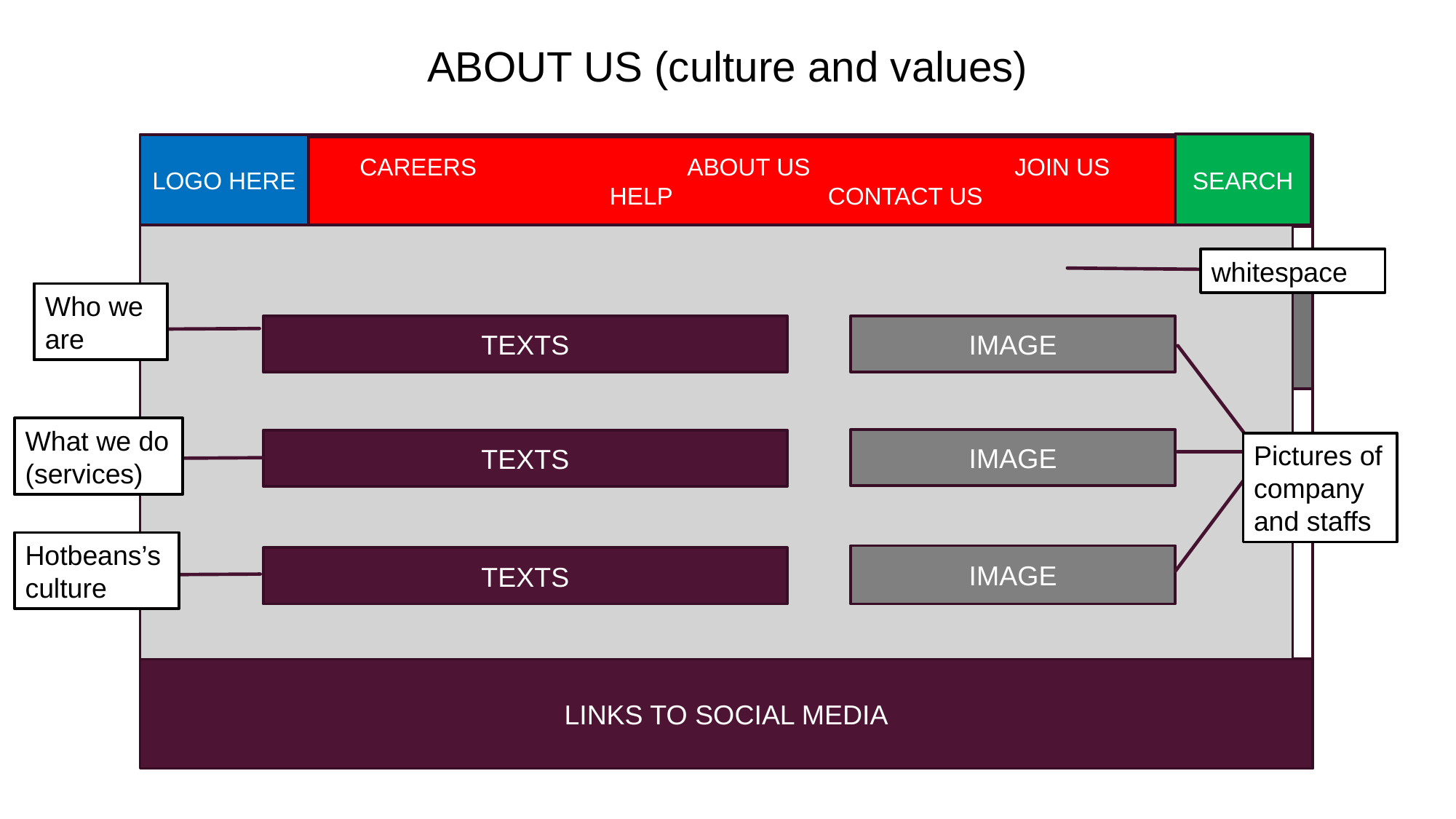

ABOUT US (culture and values)
SEARCH

LOGO HERE
CAREERS		ABOUT US		JOIN US		HELP		CONTACT US

whitespace

Who we are
Who we are
Who we are
TEXTS
IMAGE
What we do (services)
IMAGE
TEXTS
Pictures of company and staffs
Hotbeans’s culture
IMAGE
TEXTS
LINKS TO SOCIAL MEDIA